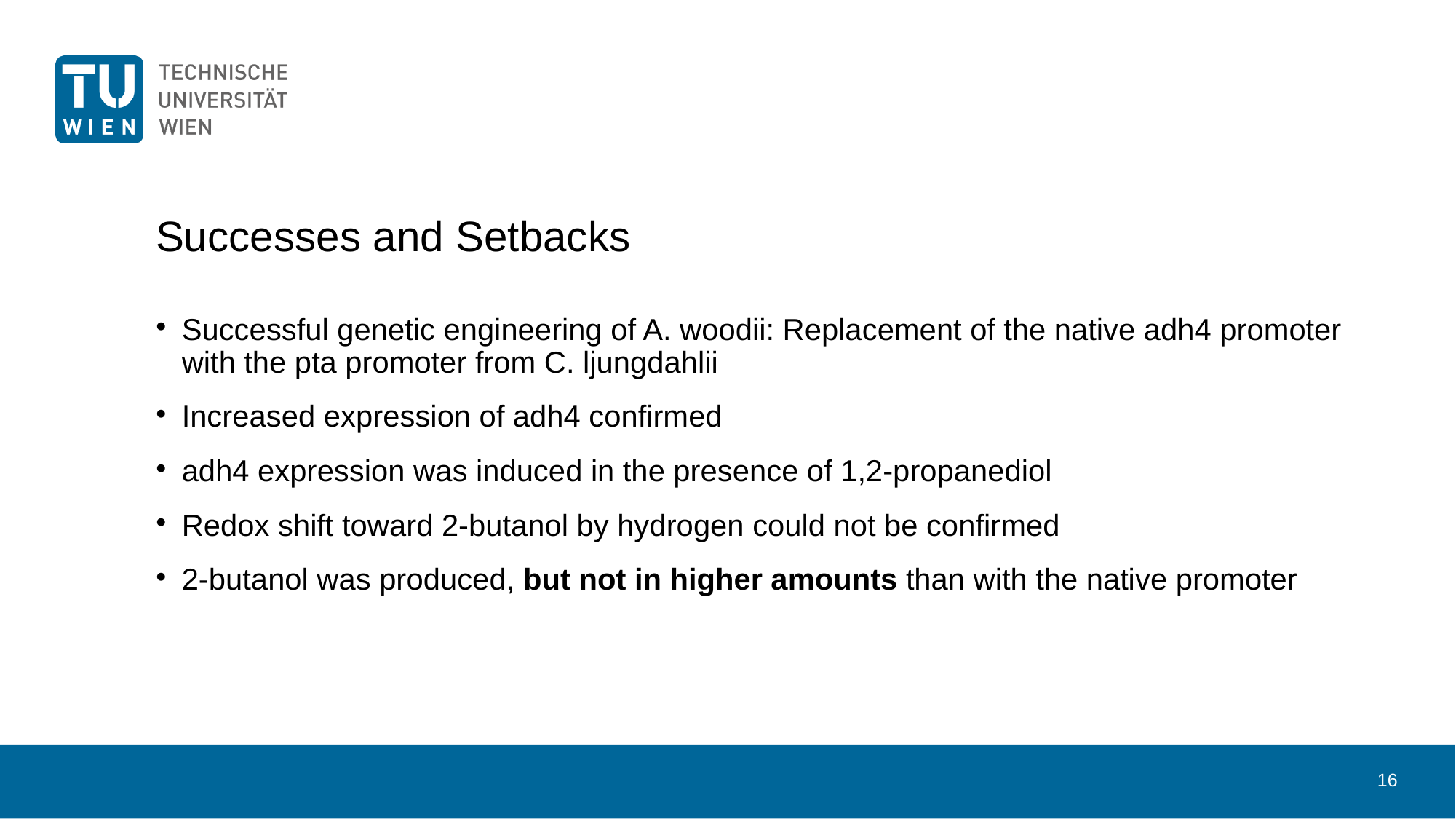

16
# Successes and Setbacks
Successful genetic engineering of A. woodii: Replacement of the native adh4 promoter with the pta promoter from C. ljungdahlii
Increased expression of adh4 confirmed
adh4 expression was induced in the presence of 1,2-propanediol
Redox shift toward 2-butanol by hydrogen could not be confirmed
2-butanol was produced, but not in higher amounts than with the native promoter